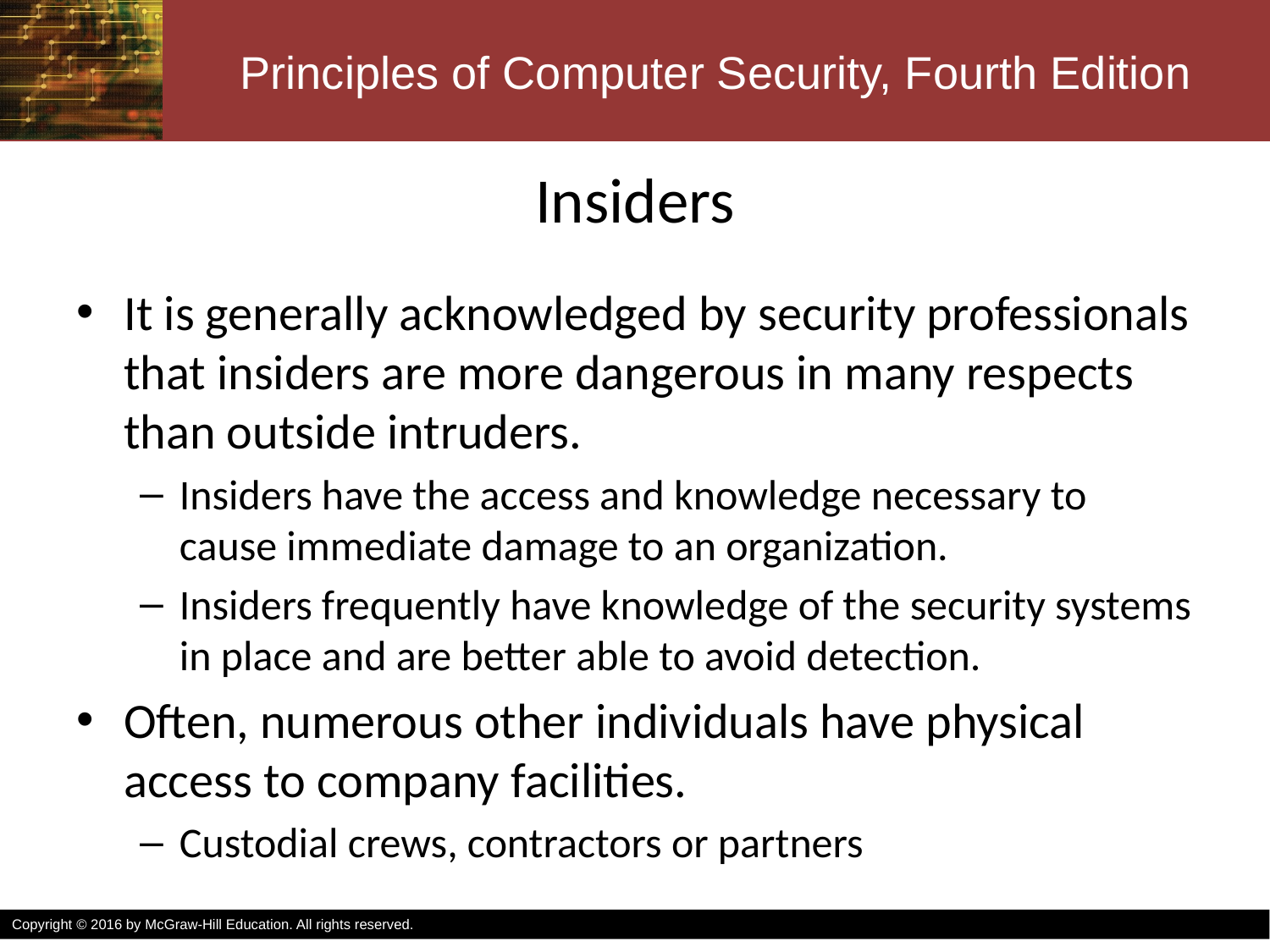

# Insiders
It is generally acknowledged by security professionals that insiders are more dangerous in many respects than outside intruders.
Insiders have the access and knowledge necessary to cause immediate damage to an organization.
Insiders frequently have knowledge of the security systems in place and are better able to avoid detection.
Often, numerous other individuals have physical access to company facilities.
Custodial crews, contractors or partners